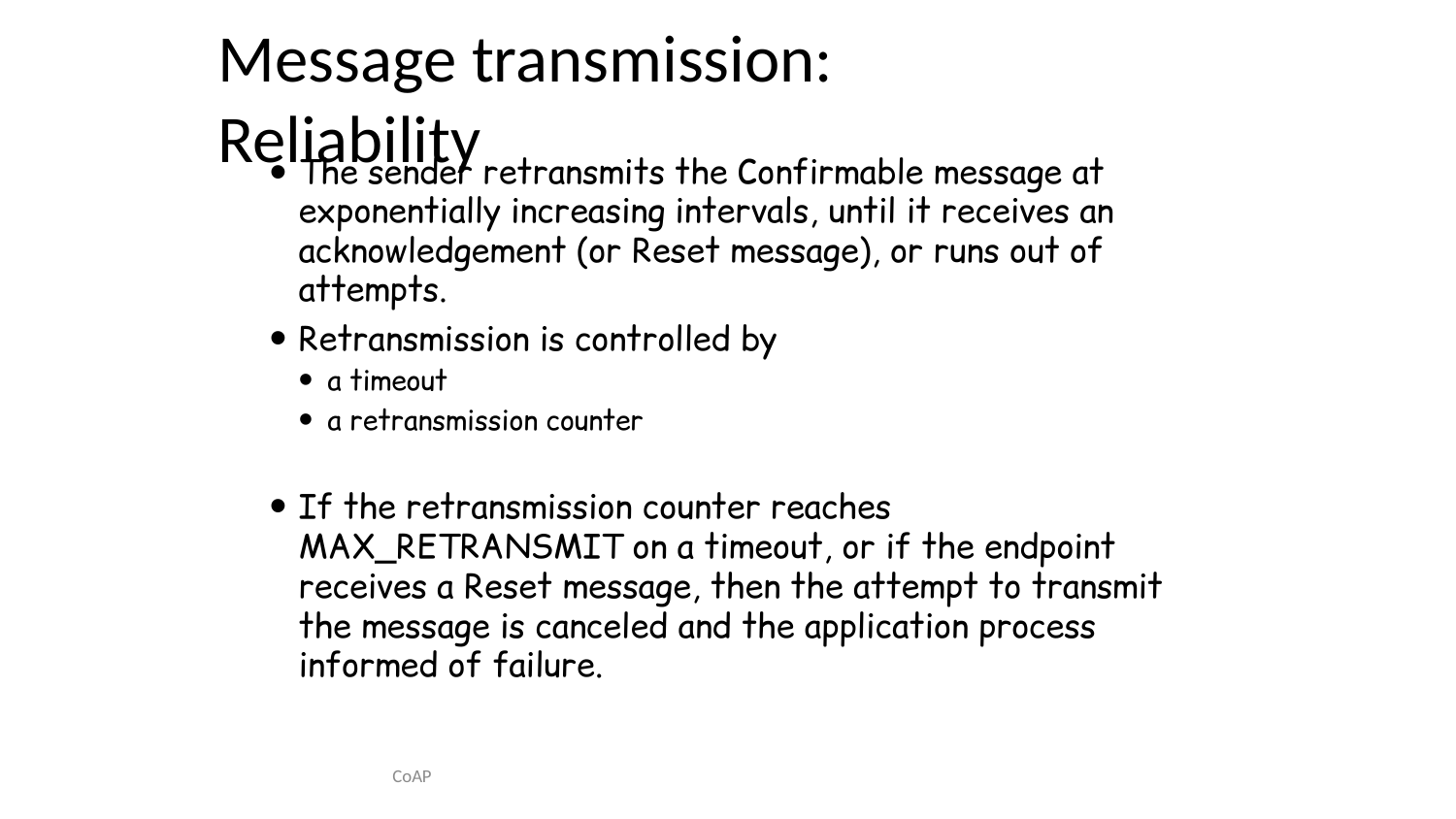

# Message transmission: Reliability
The sender retransmits the Confirmable message at exponentially increasing intervals, until it receives an acknowledgement (or Reset message), or runs out of attempts.
Retransmission is controlled by
a timeout
a retransmission counter

If the retransmission counter reaches MAX_RETRANSMIT on a timeout, or if the endpoint receives a Reset message, then the attempt to transmit the message is canceled and the application process informed of failure.
CoAP